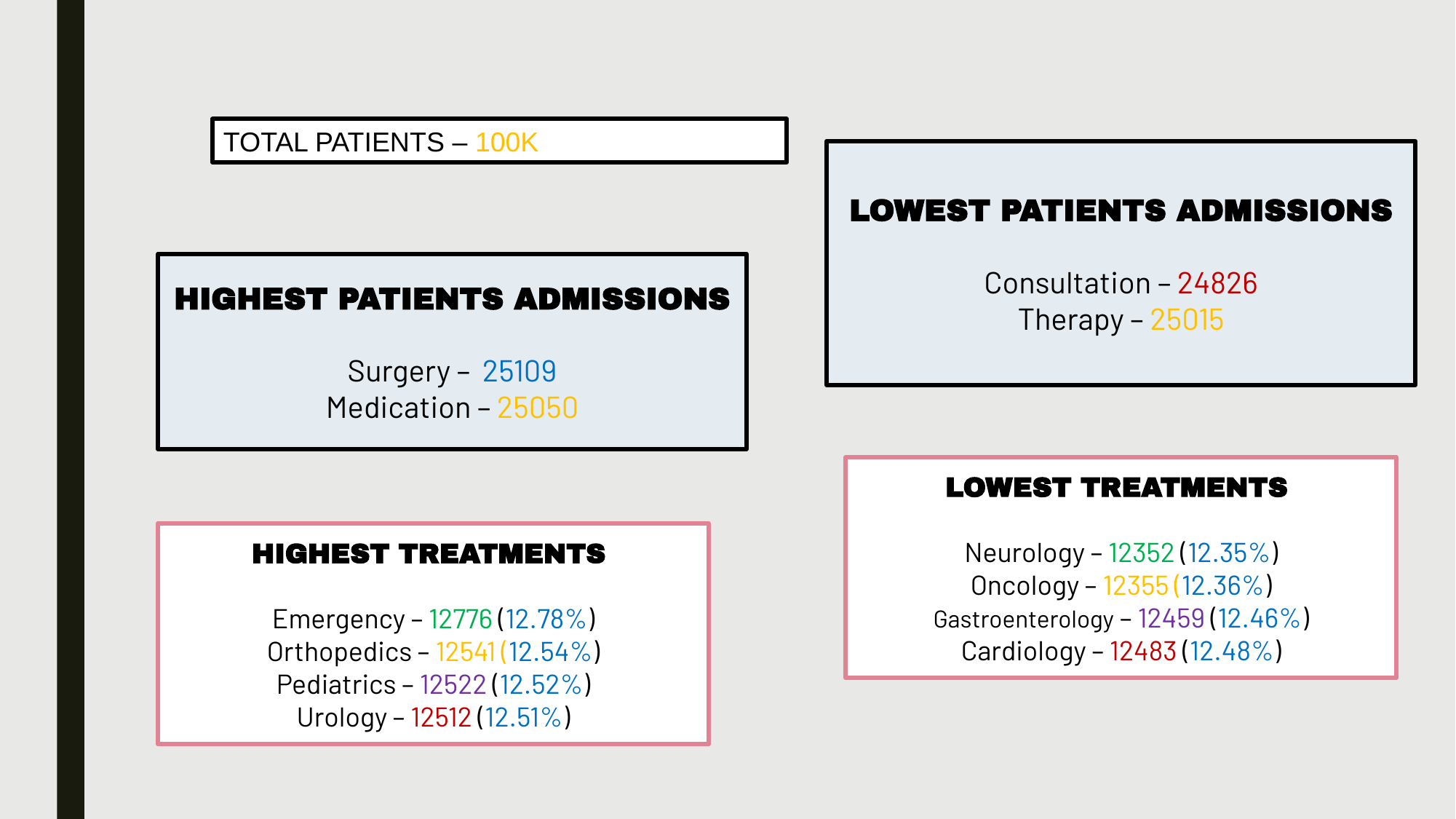

TOTAL PATIENTS – 100K
LOWEST PATIENTS ADMISSIONS

Consultation – 24826
Therapy – 25015
HIGHEST PATIENTS ADMISSIONS

Surgery –  25109
Medication – 25050
LOWEST TREATMENTS

Neurology – 12352 (12.35%)
Oncology – 12355 (12.36%)
Gastroenterology – 12459 (12.46%)
Cardiology – 12483 (12.48%)
HIGHEST TREATMENTS

Emergency – 12776 (12.78%)
Orthopedics – 12541 (12.54%)
Pediatrics – 12522 (12.52%)
Urology – 12512 (12.51%)